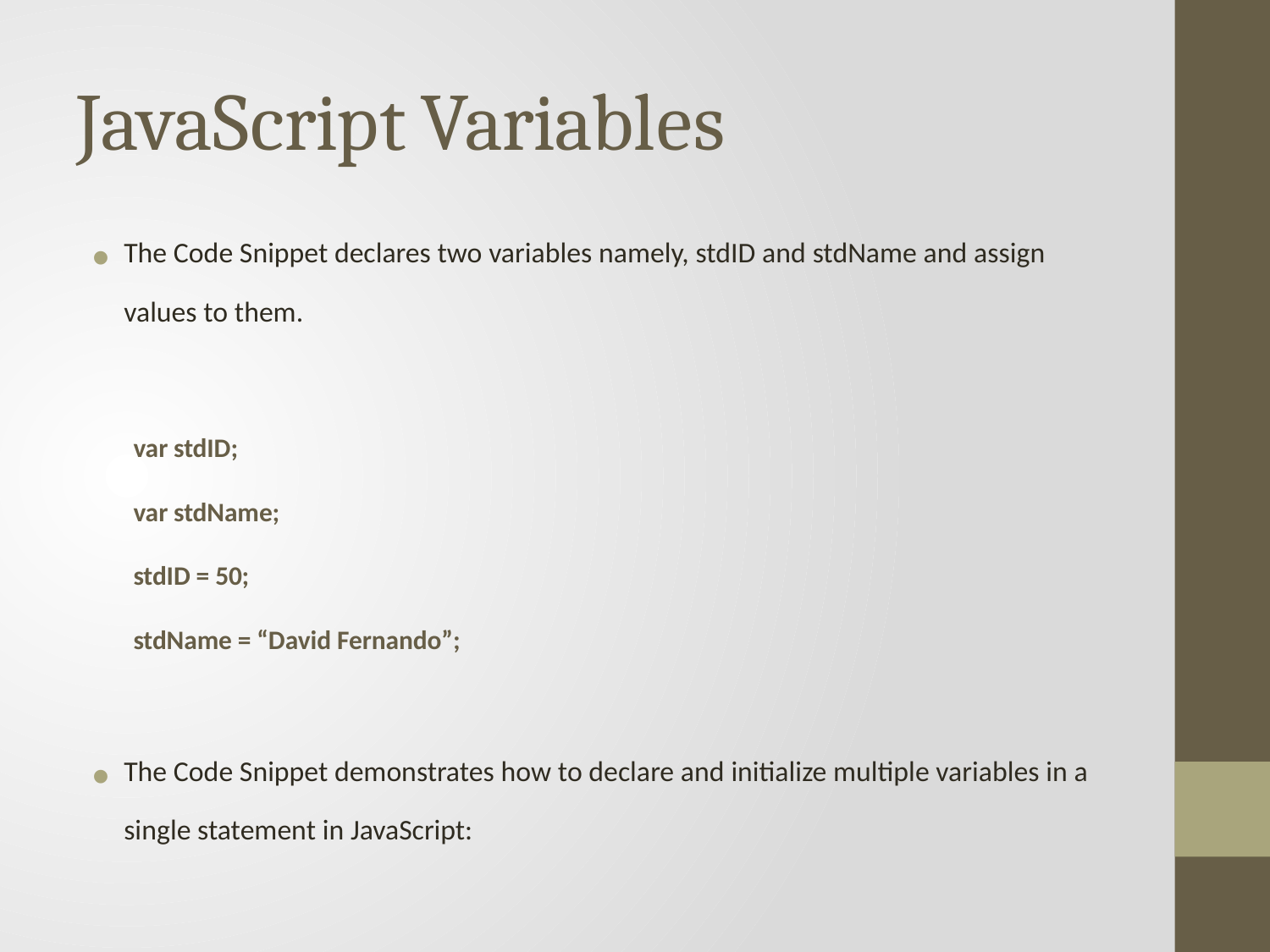

# JavaScript Variables
The Code Snippet declares two variables namely, stdID and stdName and assign values to them.

var stdID;
var stdName;
stdID = 50;
stdName = “David Fernando”;

The Code Snippet demonstrates how to declare and initialize multiple variables in a single statement in JavaScript:

var stdName = David, stdAge = 15;